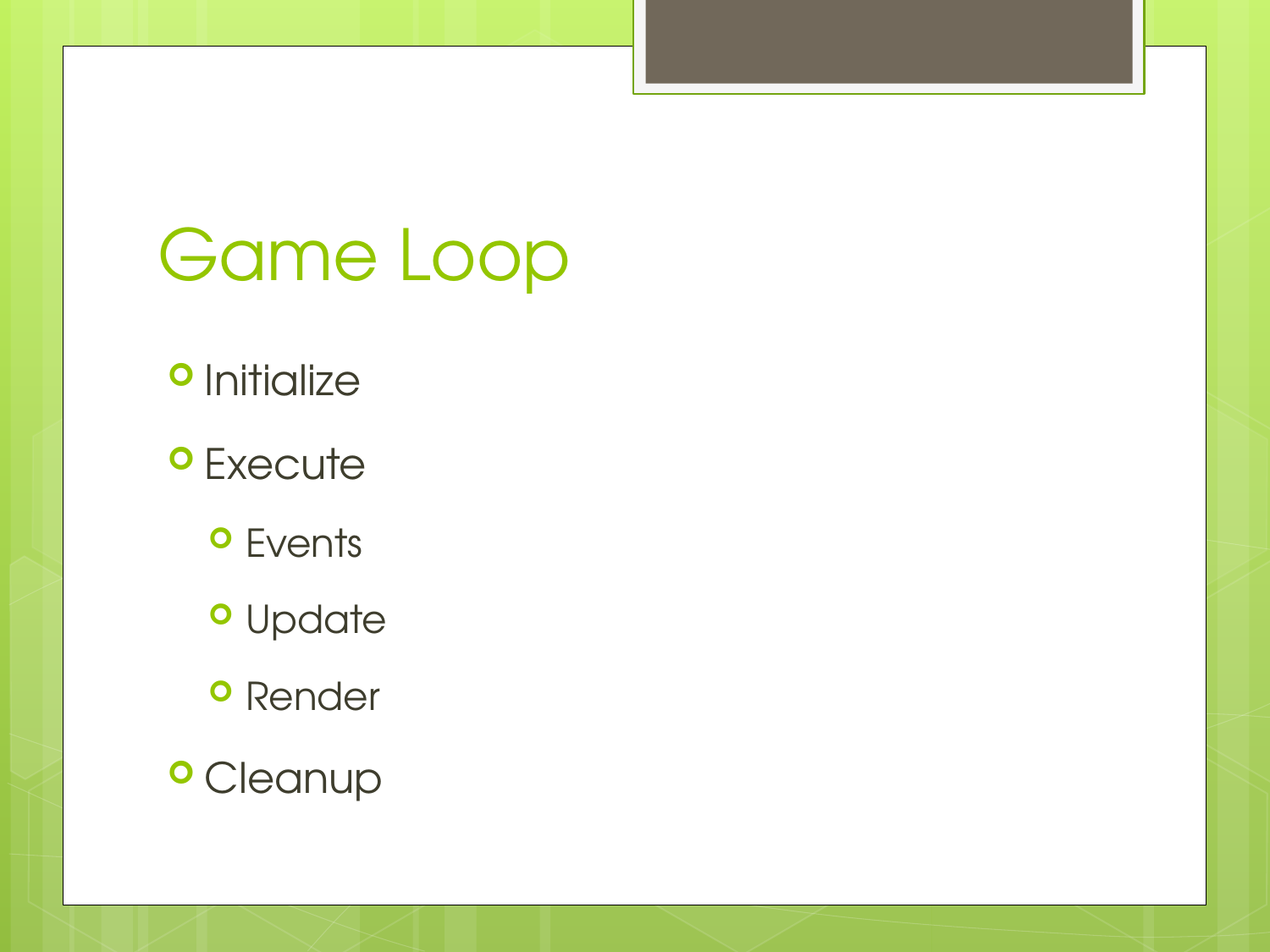

# Game Loop
Initialize
Execute
Events
Update
Render
Cleanup